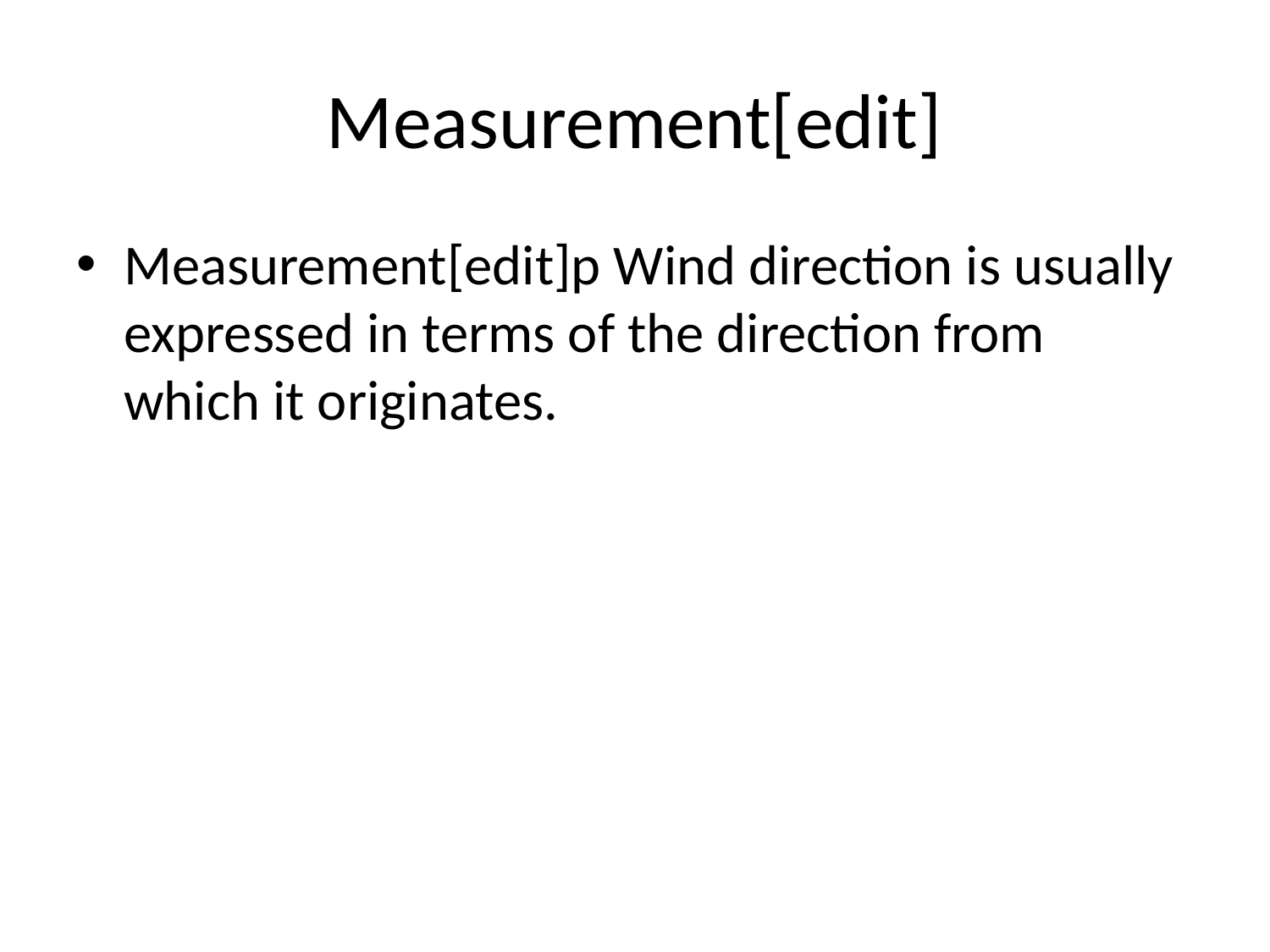

# Measurement[edit]
Measurement[edit]p Wind direction is usually expressed in terms of the direction from which it originates.